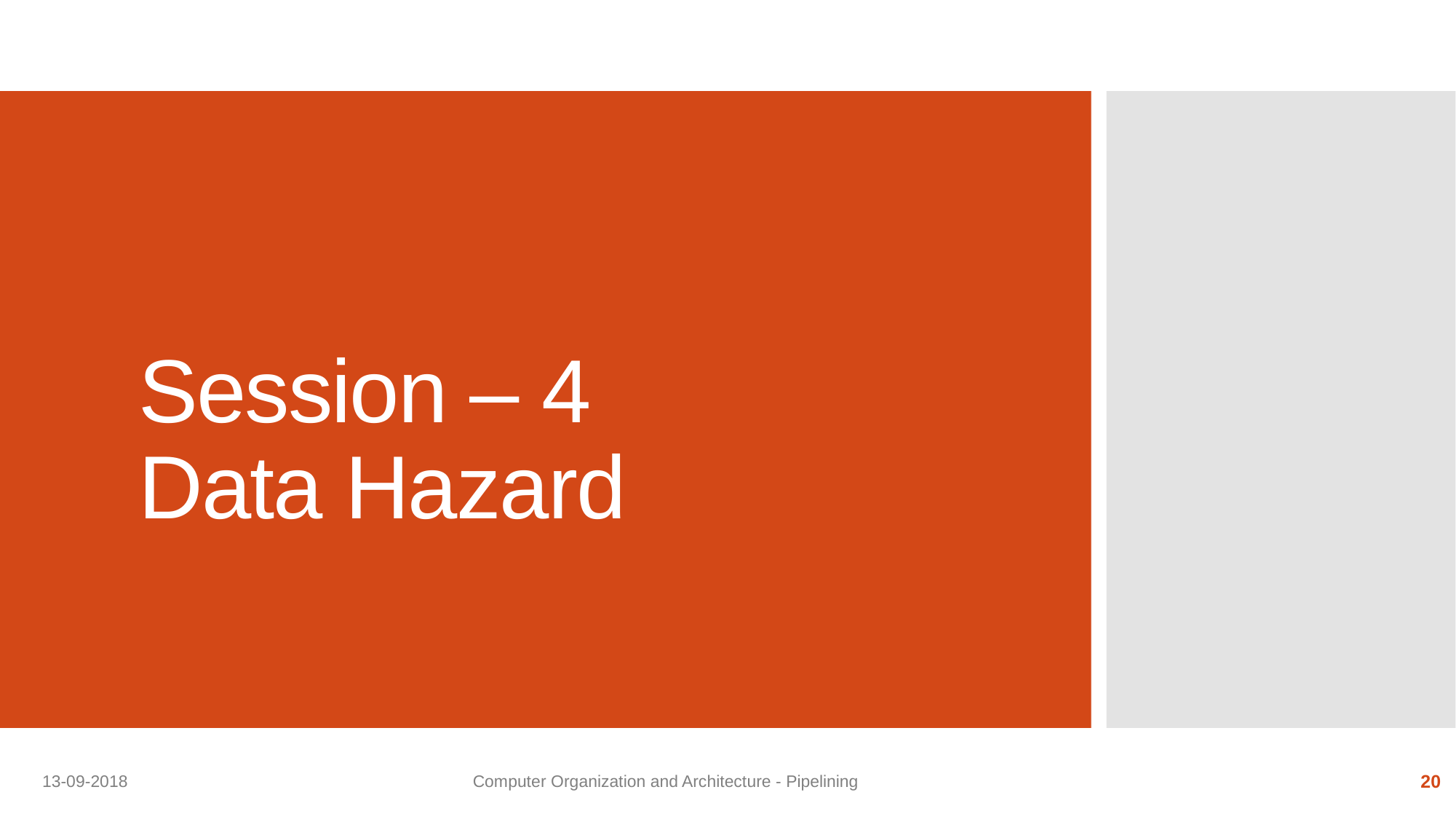

# Session – 4 Data Hazard
13-09-2018
Computer Organization and Architecture - Pipelining
20